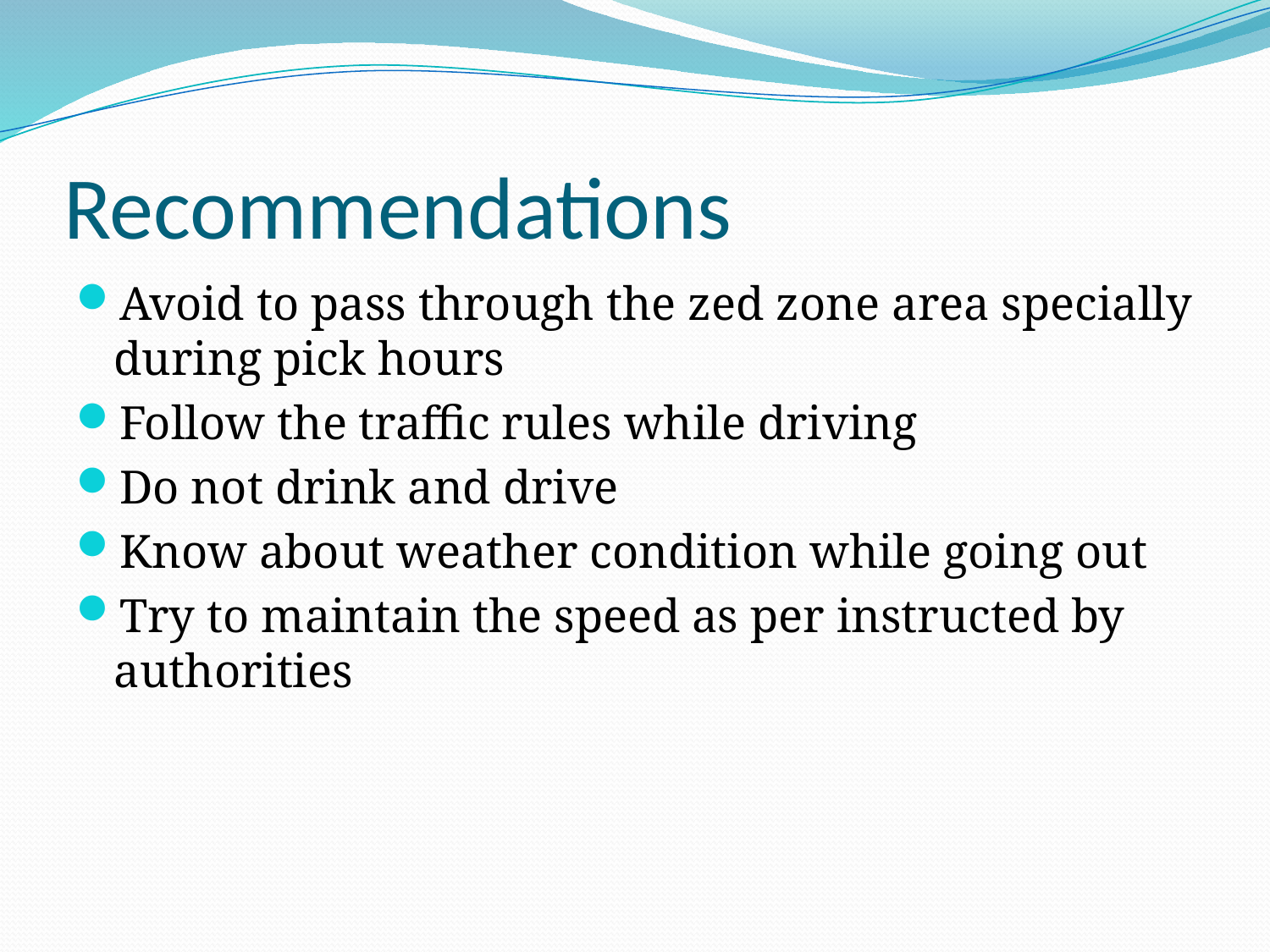

# Recommendations
Avoid to pass through the zed zone area specially during pick hours
Follow the traffic rules while driving
Do not drink and drive
Know about weather condition while going out
Try to maintain the speed as per instructed by authorities